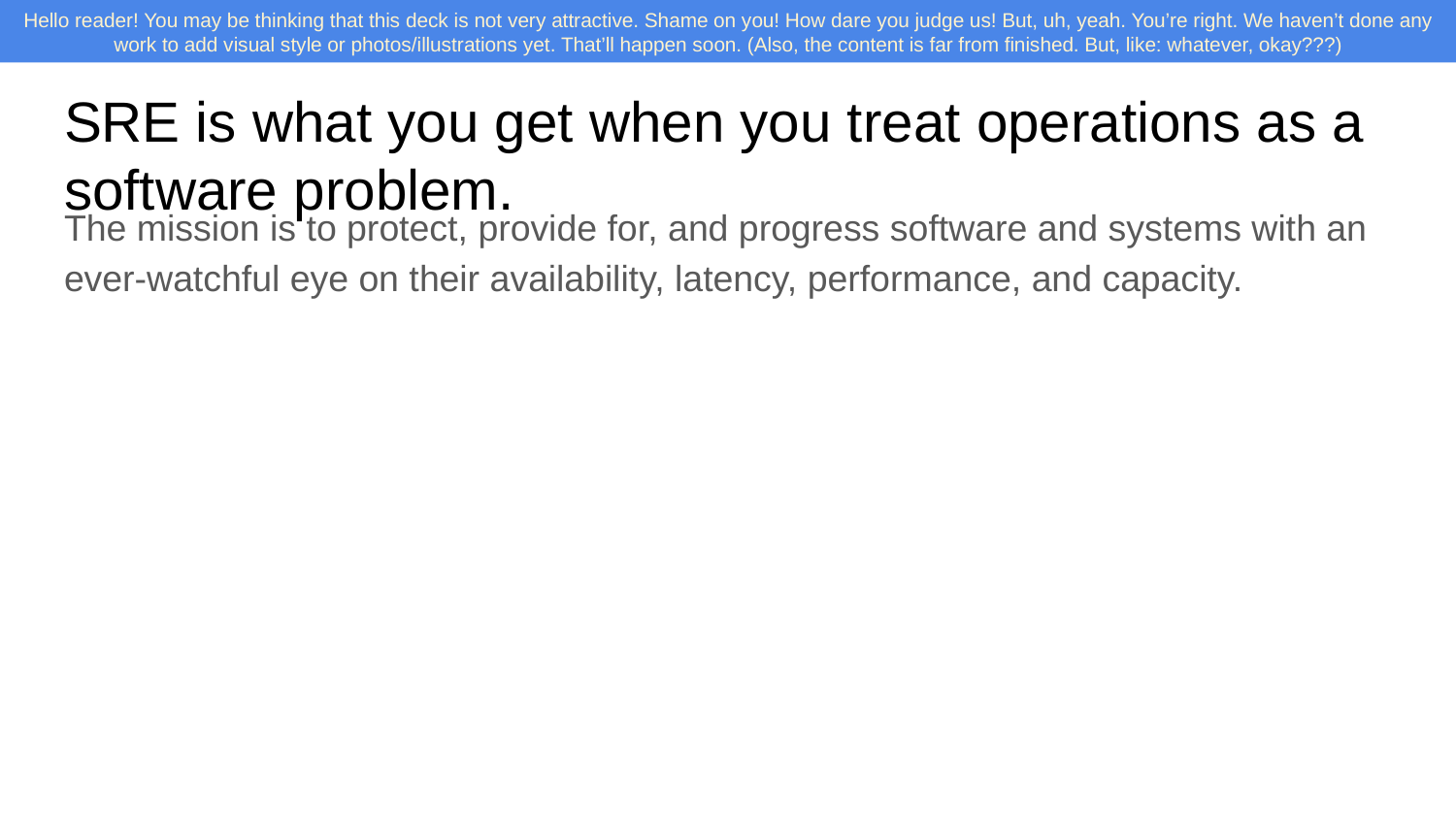

# SRE is what you get when you treat operations as a software problem.

The mission is to protect, provide for, and progress software and systems with an ever-watchful eye on their availability, latency, performance, and capacity.